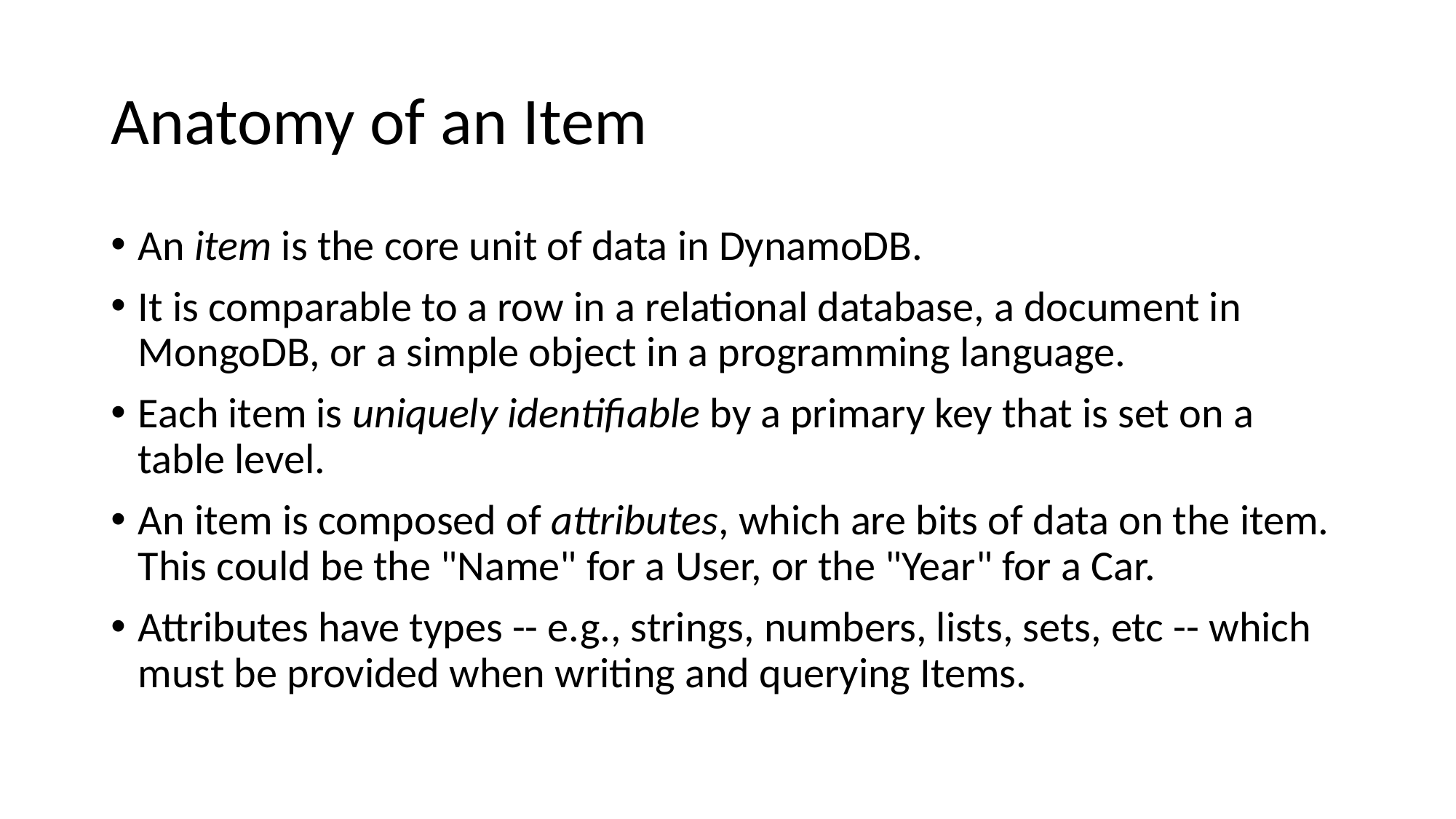

# Anatomy of an Item
An item is the core unit of data in DynamoDB.
It is comparable to a row in a relational database, a document in MongoDB, or a simple object in a programming language.
Each item is uniquely identifiable by a primary key that is set on a table level.
An item is composed of attributes, which are bits of data on the item. This could be the "Name" for a User, or the "Year" for a Car.
Attributes have types -- e.g., strings, numbers, lists, sets, etc -- which must be provided when writing and querying Items.